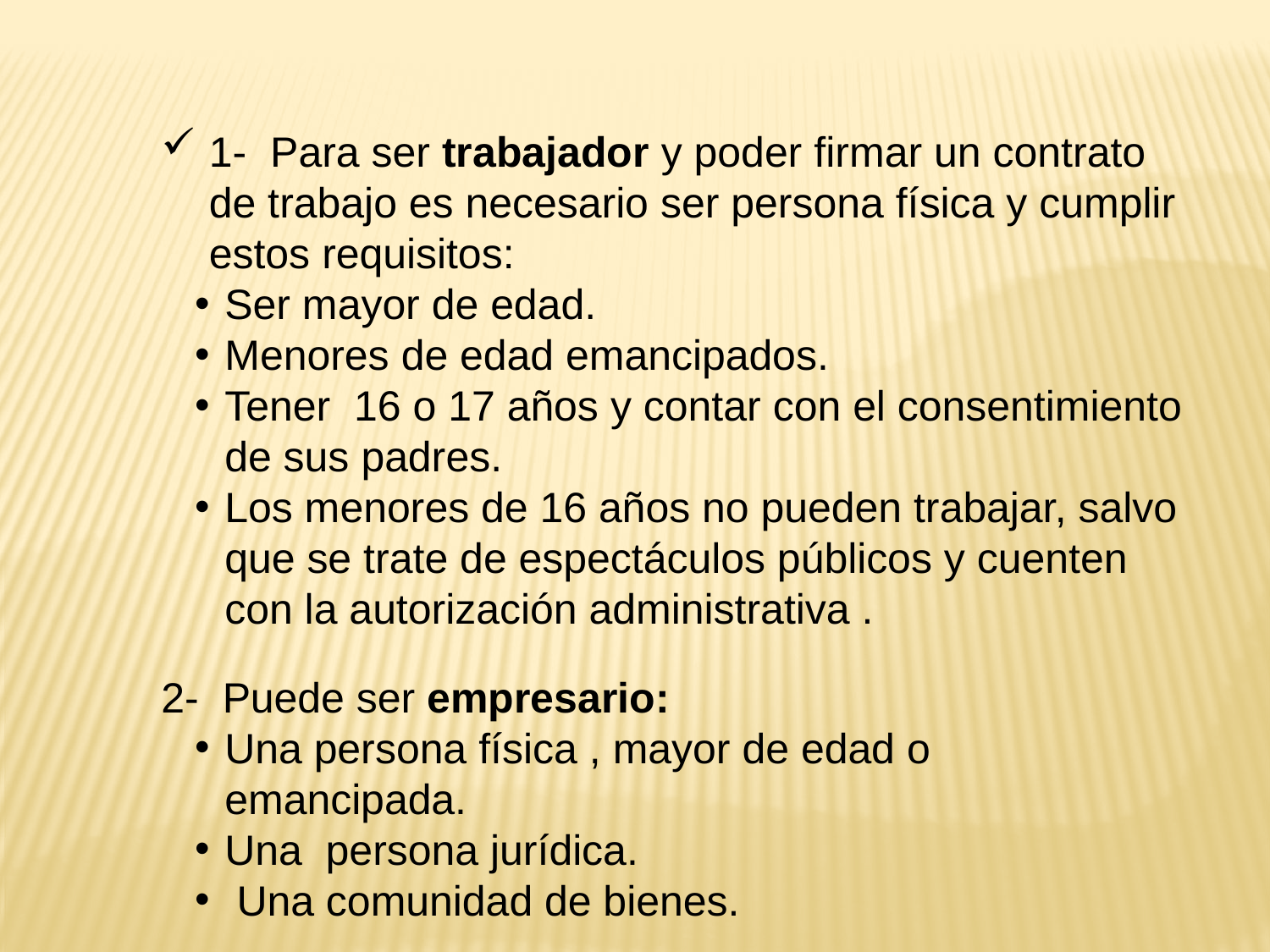

1-  Para ser trabajador y poder firmar un contrato de trabajo es necesario ser persona física y cumplir estos requisitos:
Ser mayor de edad.
Menores de edad emancipados.
Tener  16 o 17 años y contar con el consentimiento de sus padres.
Los menores de 16 años no pueden trabajar, salvo que se trate de espectáculos públicos y cuenten con la autorización administrativa .

2-  Puede ser empresario:
Una persona física , mayor de edad o emancipada.
Una  persona jurídica.
 Una comunidad de bienes.